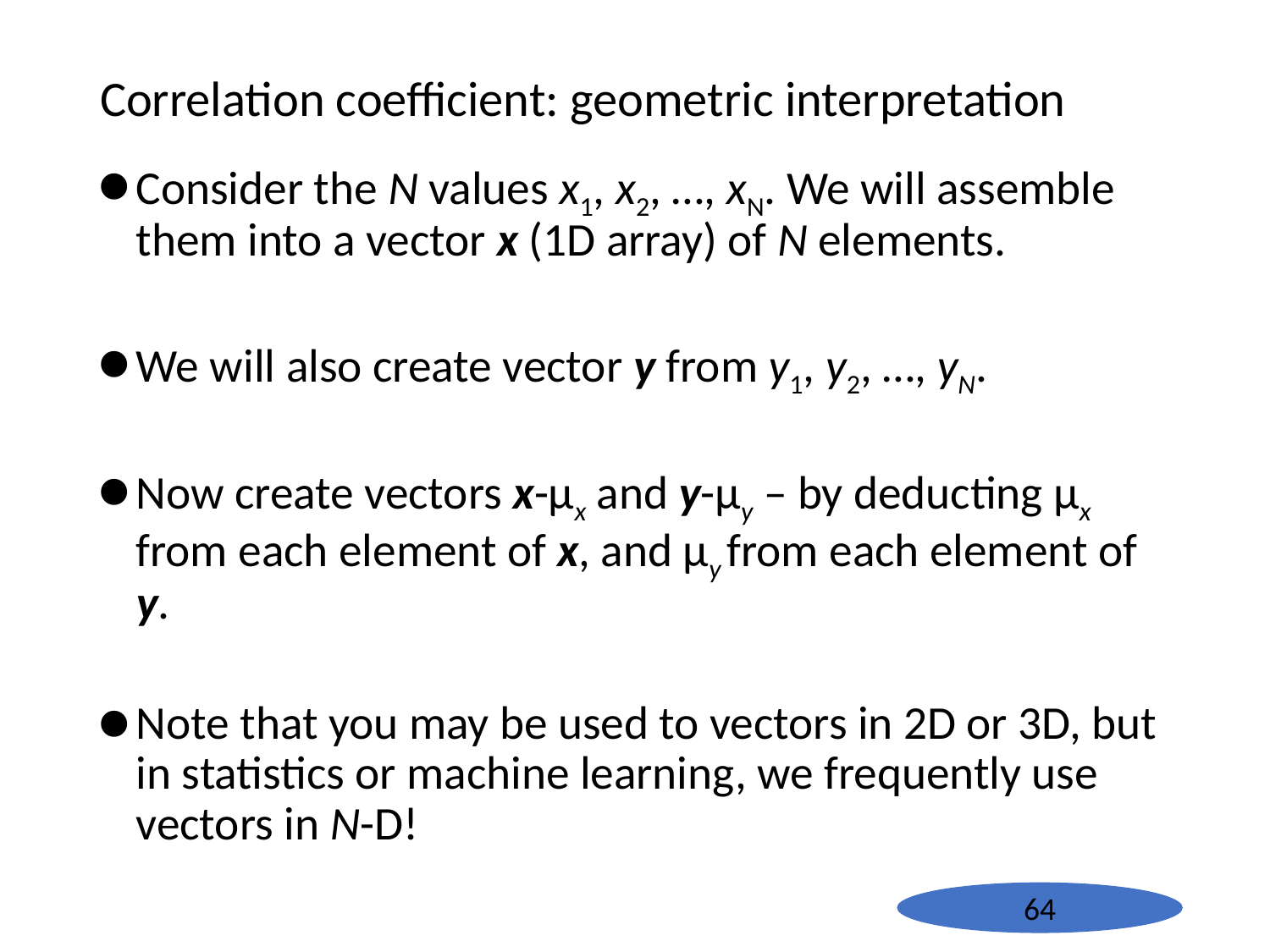

# Correlation coefficient: geometric interpretation
Consider the N values x1, x2, …, xN. We will assemble them into a vector x (1D array) of N elements.

We will also create vector y from y1, y2, …, yN.

Now create vectors x-μx and y-μy – by deducting μx from each element of x, and μy from each element of y.

Note that you may be used to vectors in 2D or 3D, but in statistics or machine learning, we frequently use vectors in N-D!

64